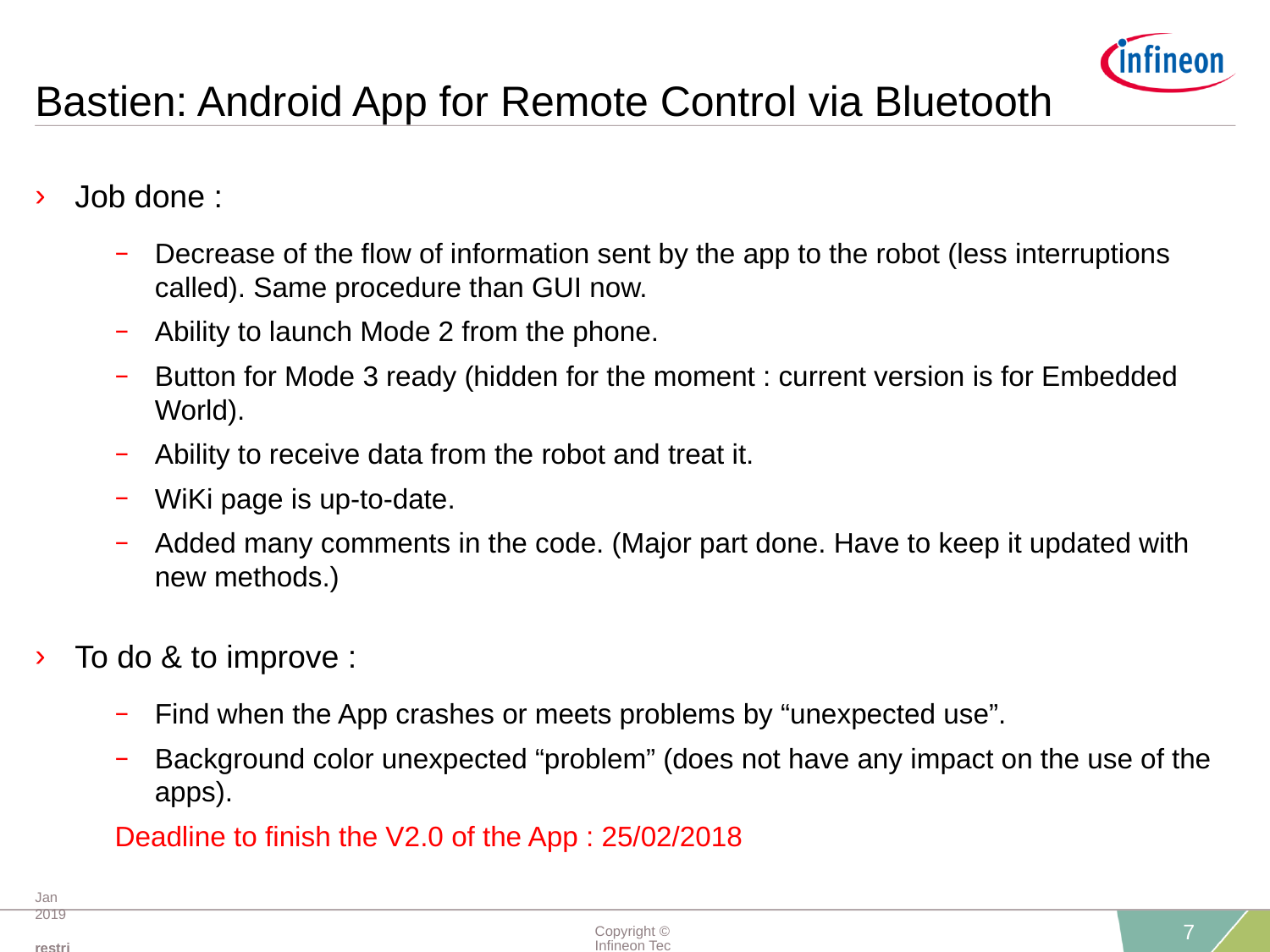

# Bastien: Android App for Remote Control via Bluetooth
Job done :
Decrease of the flow of information sent by the app to the robot (less interruptions called). Same procedure than GUI now.
Ability to launch Mode 2 from the phone.
Button for Mode 3 ready (hidden for the moment : current version is for Embedded World).
Ability to receive data from the robot and treat it.
WiKi page is up-to-date.
Added many comments in the code. (Major part done. Have to keep it updated with new methods.)
To do & to improve :
Find when the App crashes or meets problems by “unexpected use”.
Background color unexpected “problem” (does not have any impact on the use of the apps).
Deadline to finish the V2.0 of the App : 25/02/2018

Jan 2019             restricted
Copyright © Infineon Technologies AG 2019. All rights reserved.
7